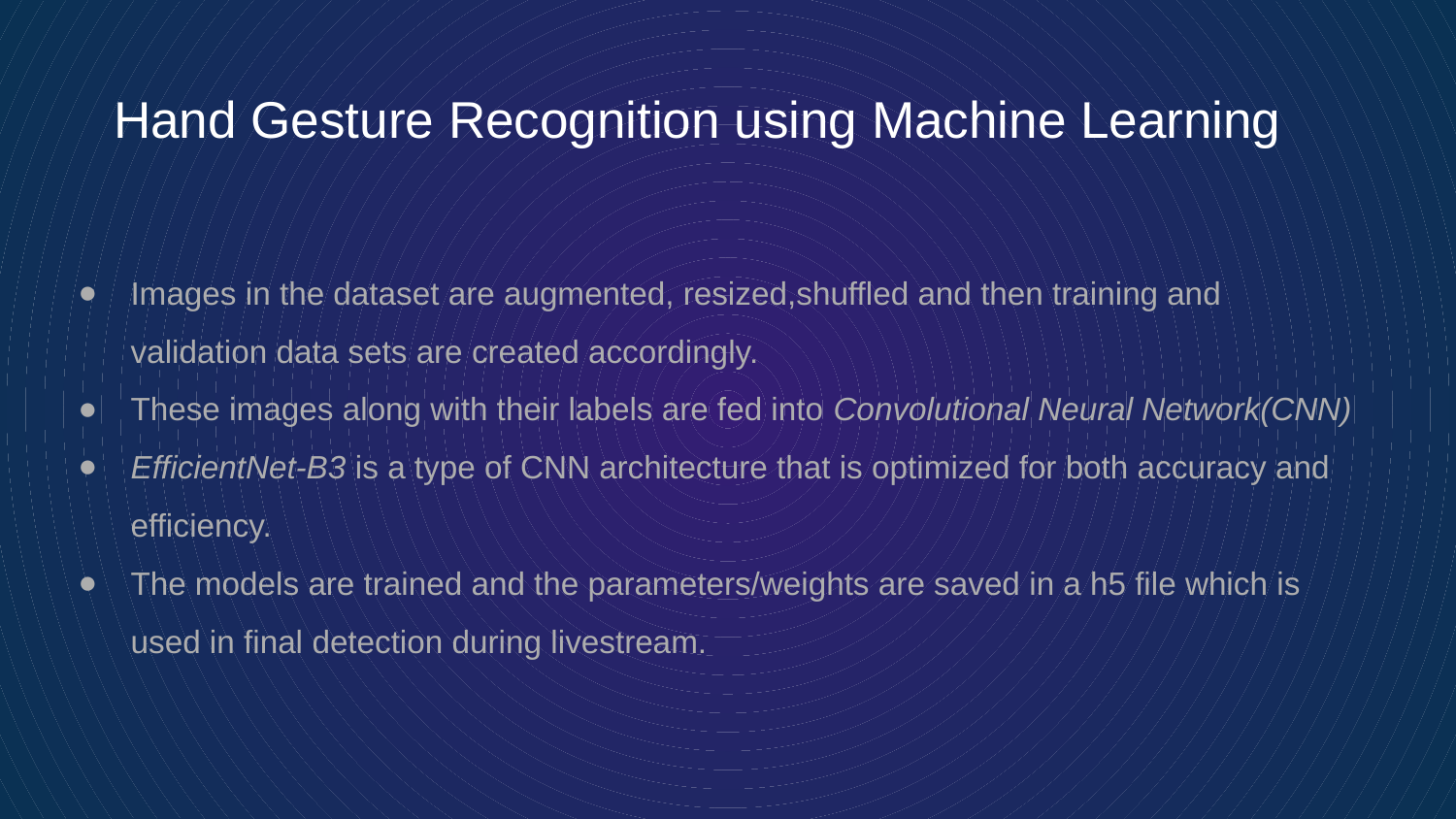

# Hand Gesture Recognition using Machine Learning
Images in the dataset are augmented, resized,shuffled and then training and validation data sets are created accordingly.
These images along with their labels are fed into Convolutional Neural Network(CNN)
EfficientNet-B3 is a type of CNN architecture that is optimized for both accuracy and efficiency.
The models are trained and the parameters/weights are saved in a h5 file which is used in final detection during livestream.